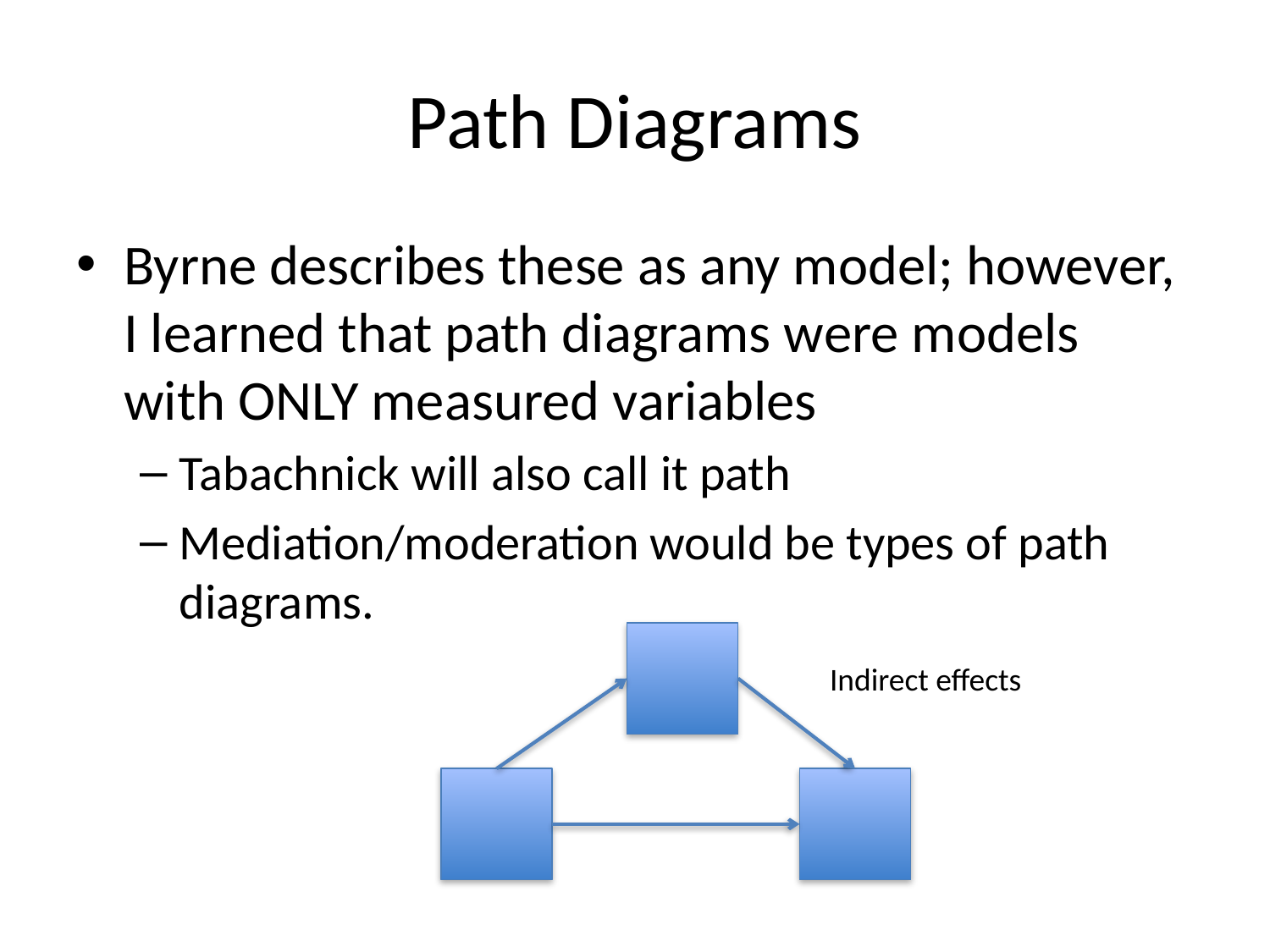

# Path Diagrams
Byrne describes these as any model; however, I learned that path diagrams were models with ONLY measured variables
Tabachnick will also call it path
Mediation/moderation would be types of path diagrams.

Indirect effects